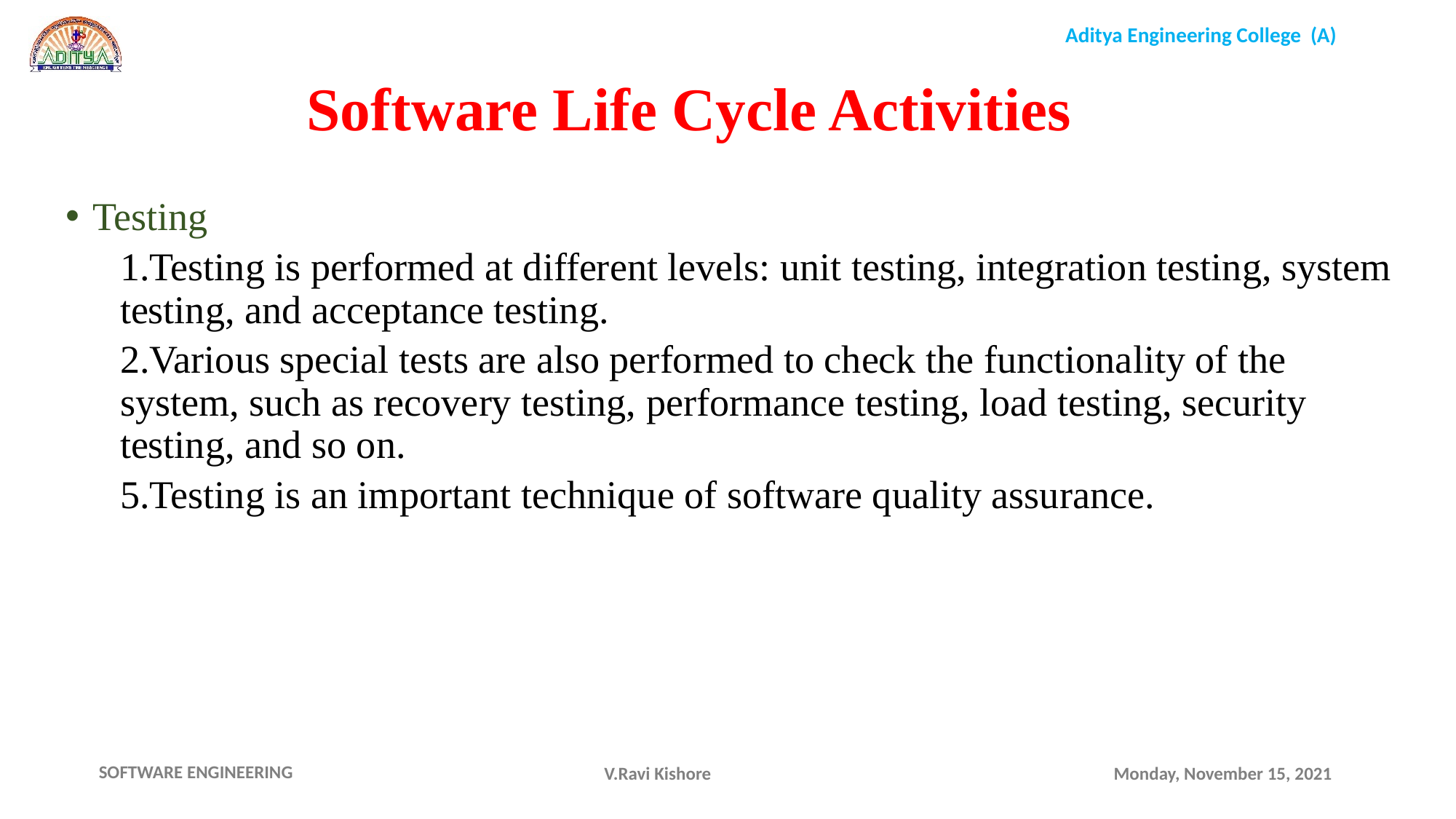

Software Life Cycle Activities
Testing
1.Testing is performed at different levels: unit testing, integration testing, system testing, and acceptance testing.
2.Various special tests are also performed to check the functionality of the system, such as recovery testing, performance testing, load testing, security testing, and so on.
5.Testing is an important technique of software quality assurance.

V.Ravi Kishore
Monday, November 15, 2021